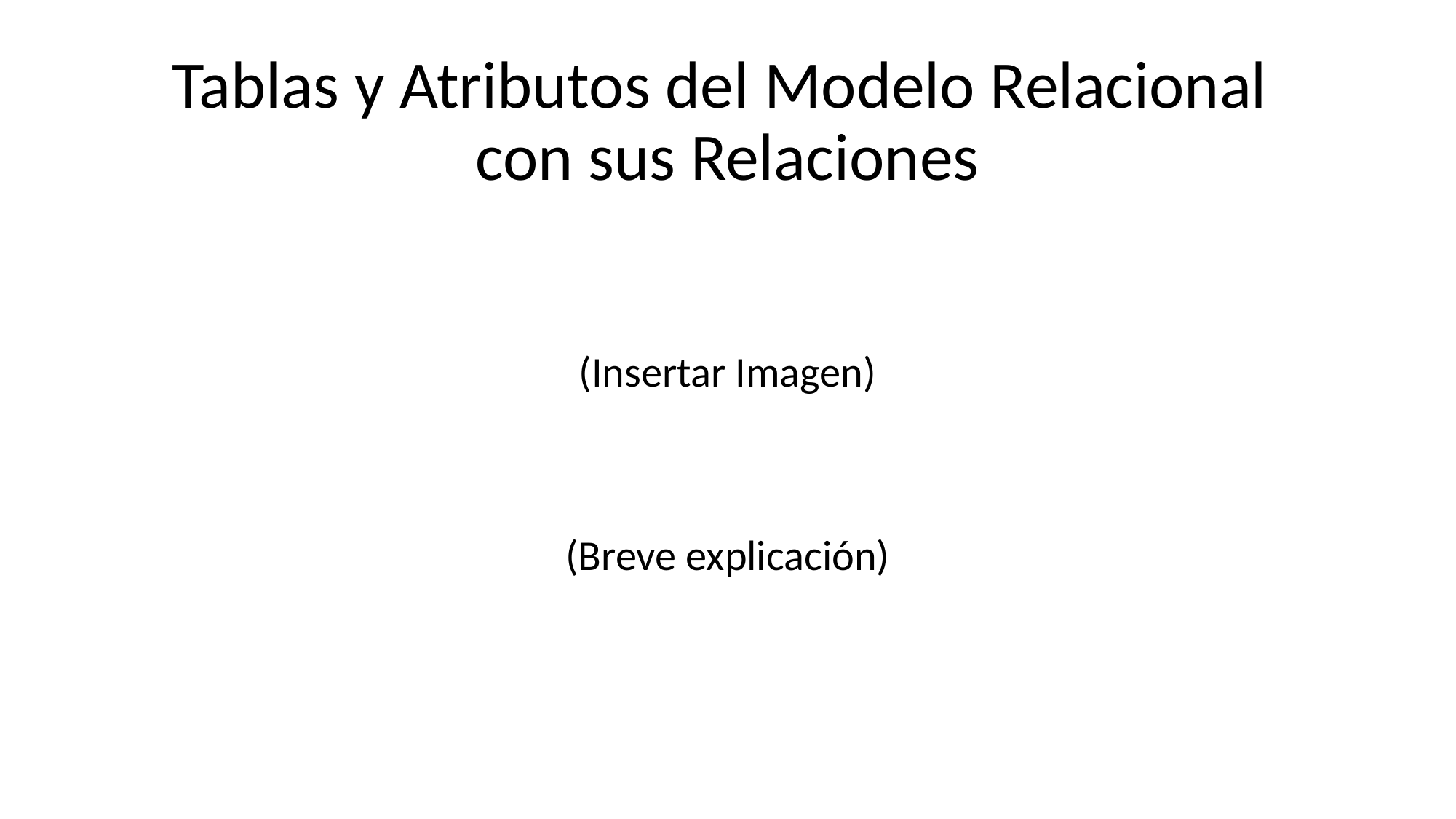

# Tablas y Atributos del Modelo Relacional con sus Relaciones

(Insertar Imagen)

(Breve explicación)